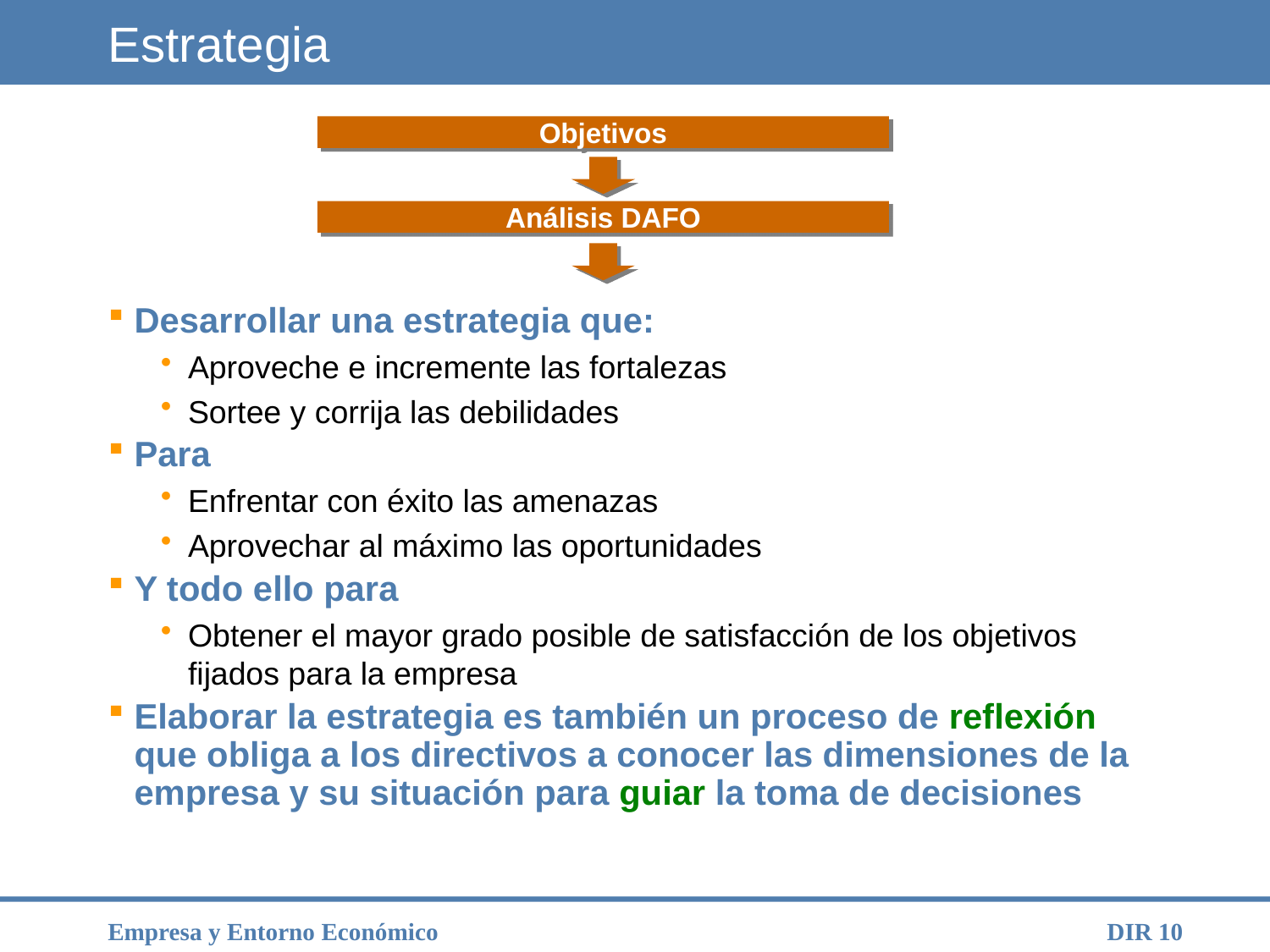

# Estrategia
Objetivos

Análisis DAFO

Desarrollar una estrategia que:
Aproveche e incremente las fortalezas
Sortee y corrija las debilidades
Para
Enfrentar con éxito las amenazas
Aprovechar al máximo las oportunidades
Y todo ello para
Obtener el mayor grado posible de satisfacción de los objetivos fijados para la empresa
Elaborar la estrategia es también un proceso de reflexión que obliga a los directivos a conocer las dimensiones de la empresa y su situación para guiar la toma de decisiones